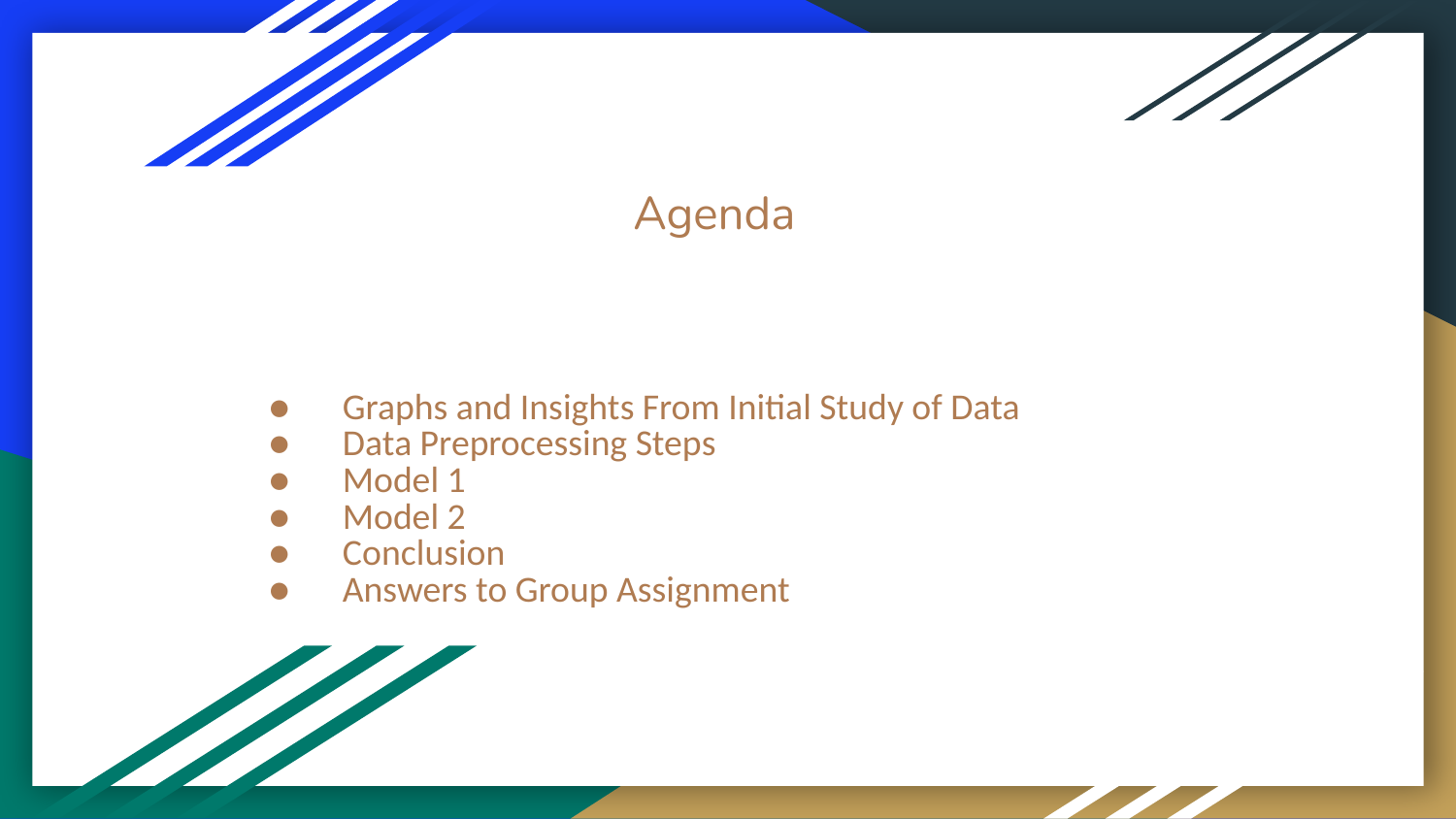

# Agenda

 Graphs and Insights From Initial Study of Data
 Data Preprocessing Steps
 Model 1
 Model 2
 Conclusion
 Answers to Group Assignment